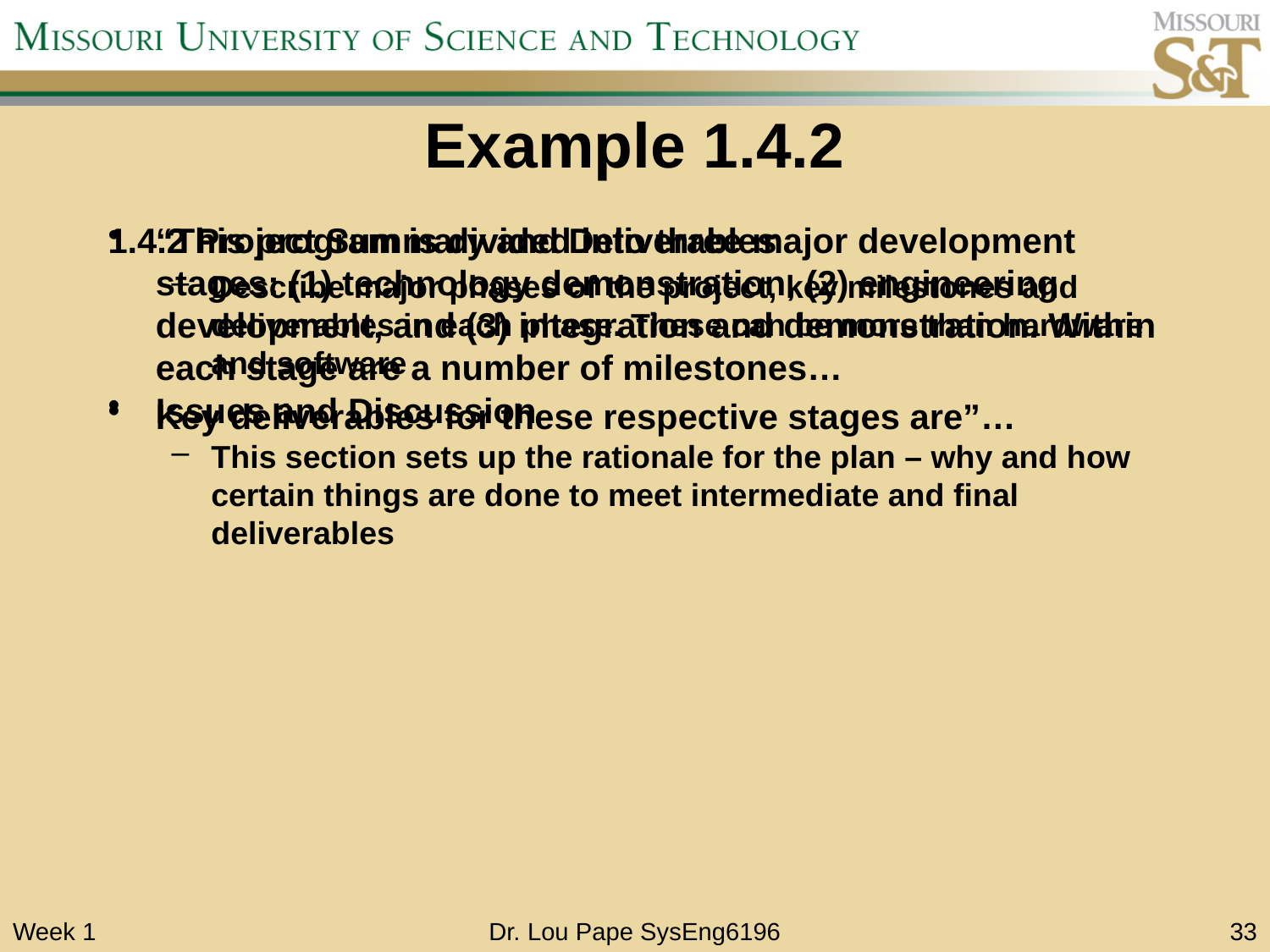

# Example 1.4.2
1.4.2 Project Summary and Deliverables
Describe major phases of the project, key milestones and deliverables in each phase. These can be more than hardware and software
Issues and Discussion
This section sets up the rationale for the plan – why and how certain things are done to meet intermediate and final deliverables
“This program is divided into three major development stages: (1) technology demonstration, (2) engineering development, and (3) integration and demonstration. Within each stage are a number of milestones…
Key deliverables for these respective stages are”…
Week 1
Dr. Lou Pape SysEng6196
33